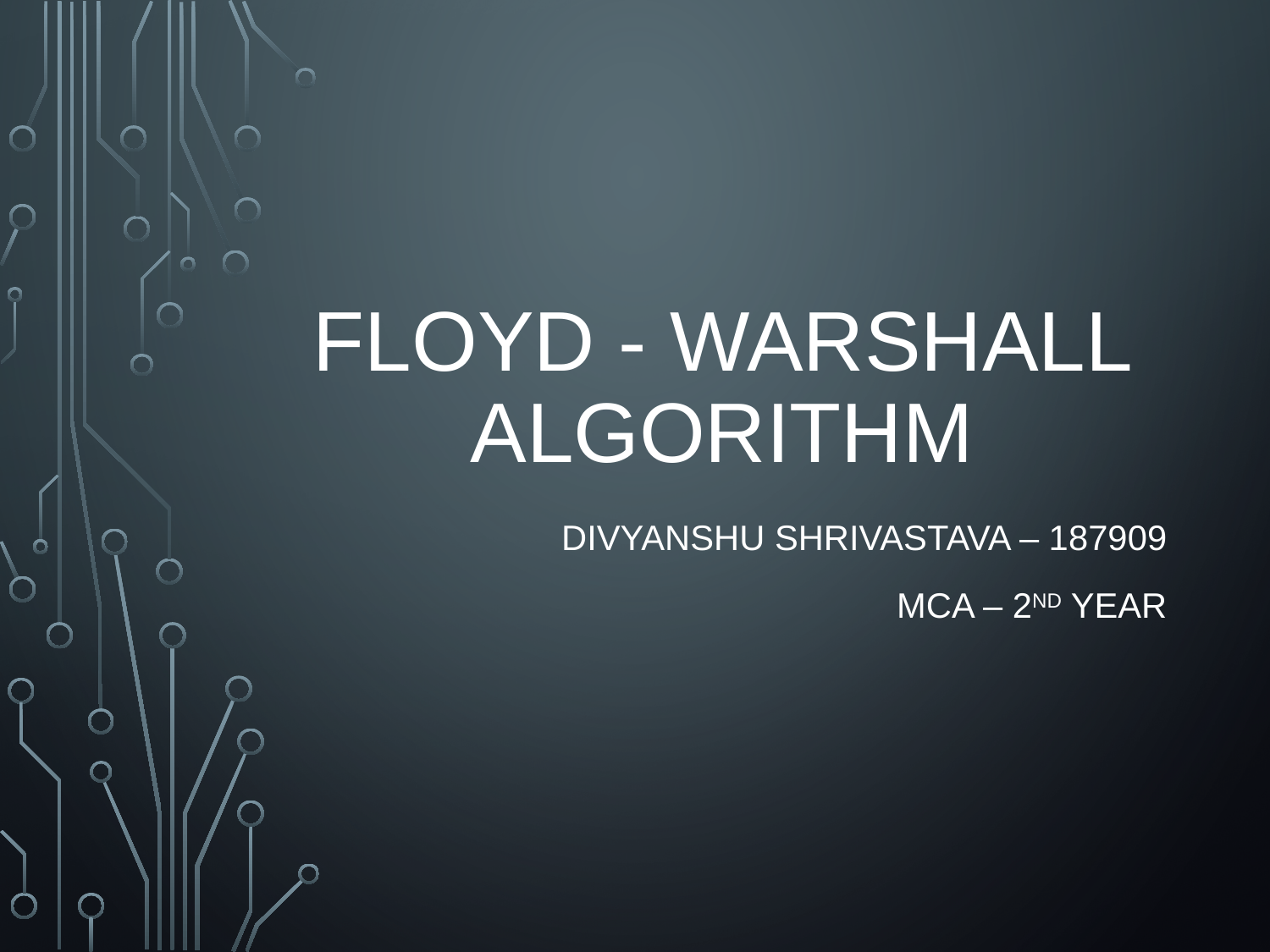

# Floyd - Warshall Algorithm
Divyanshu Shrivastava – 187909
MCA – 2nd YEAR